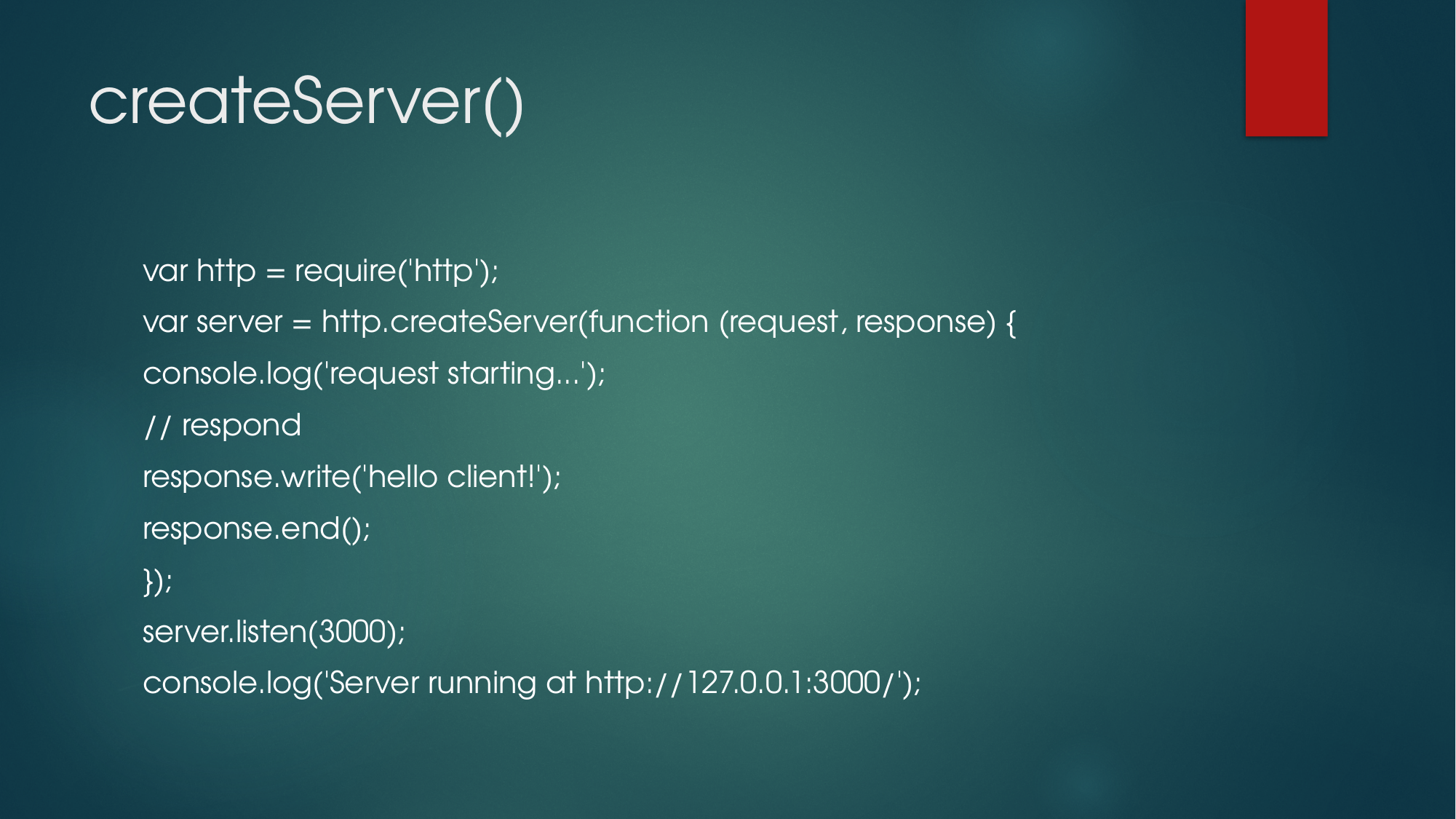

# createServer()
var http = require('http');
var server = http.createServer(function (request, response) {
console.log('request starting...');
// respond
response.write('hello client!');
response.end();
});
server.listen(3000);
console.log('Server running at http://127.0.0.1:3000/');